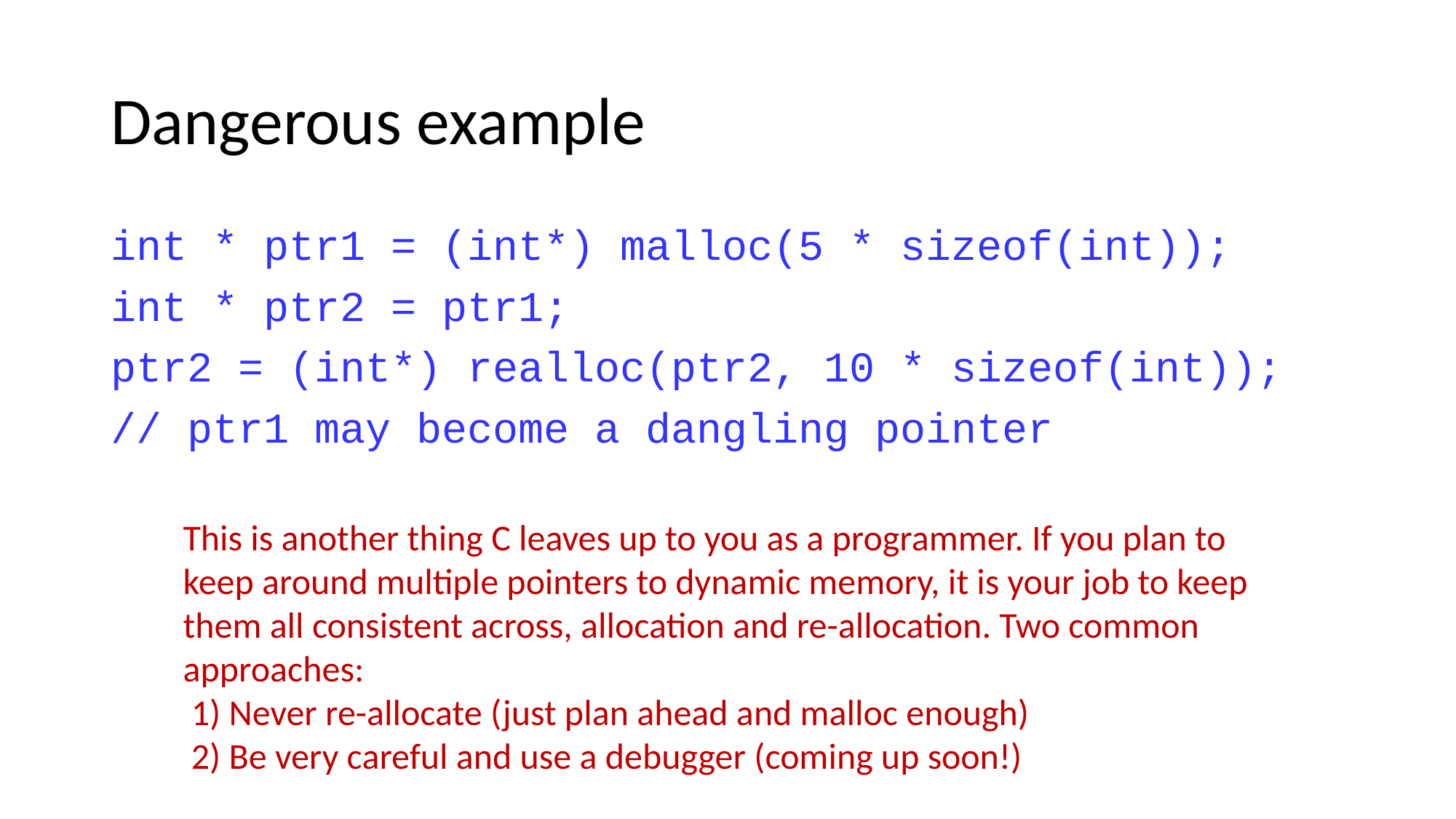

# Dangerous example
int * ptr1 = (int*) malloc(5 * sizeof(int));
int * ptr2 = ptr1;
ptr2 = (int*) realloc(ptr2, 10 * sizeof(int));
// ptr1 may become a dangling pointer

This is another thing C leaves up to you as a programmer. If you plan to keep around multiple pointers to dynamic memory, it is your job to keep them all consistent across, allocation and re-allocation. Two common approaches:
 1) Never re-allocate (just plan ahead and malloc enough)
 2) Be very careful and use a debugger (coming up soon!)